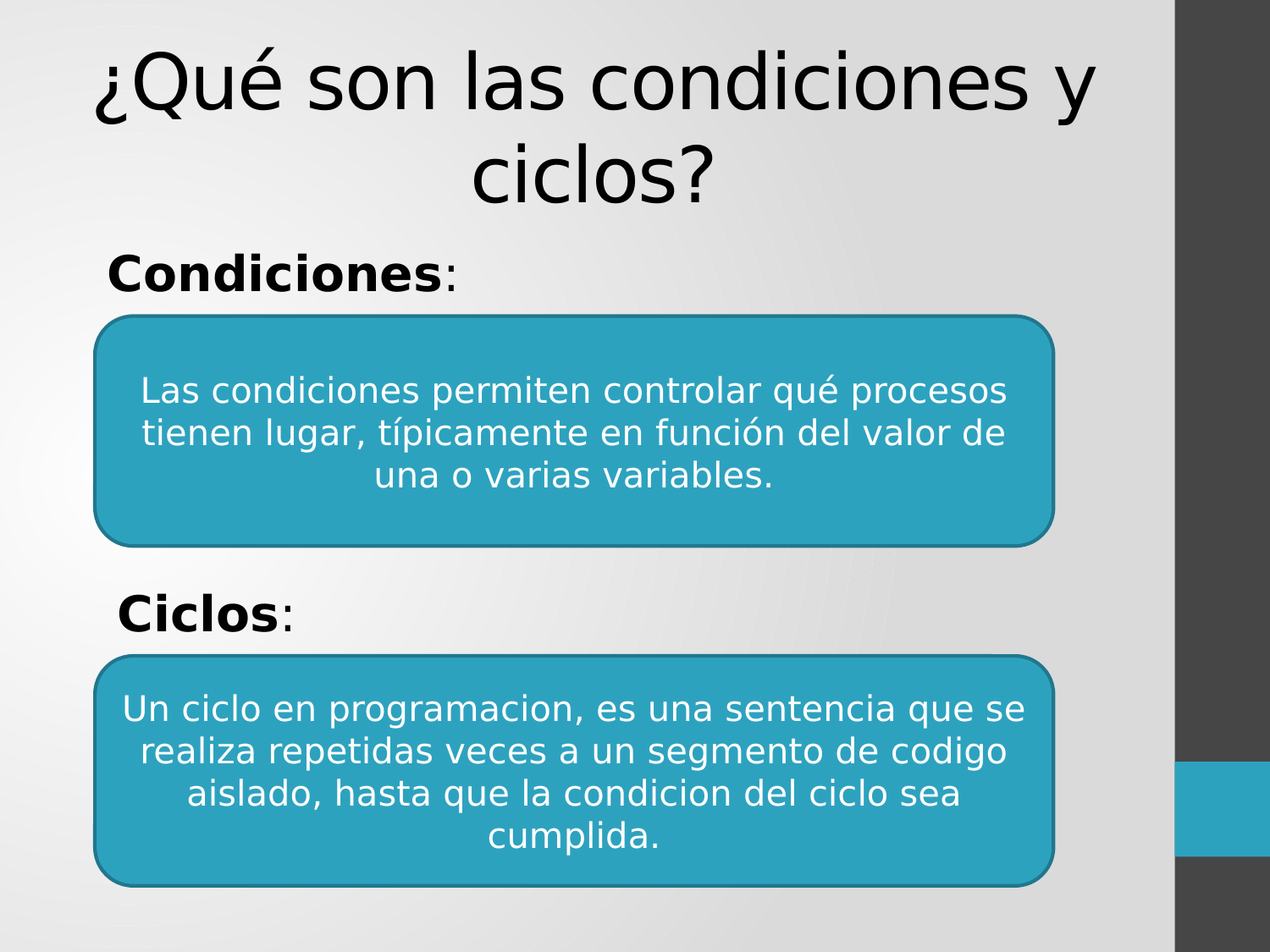

# ¿Qué son las condiciones y ciclos?
Condiciones:
Las condiciones permiten controlar qué procesos tienen lugar, típicamente en función del valor de una o varias variables.
Ciclos:
Un ciclo en programacion, es una sentencia que se realiza repetidas veces a un segmento de codigo aislado, hasta que la condicion del ciclo sea cumplida.